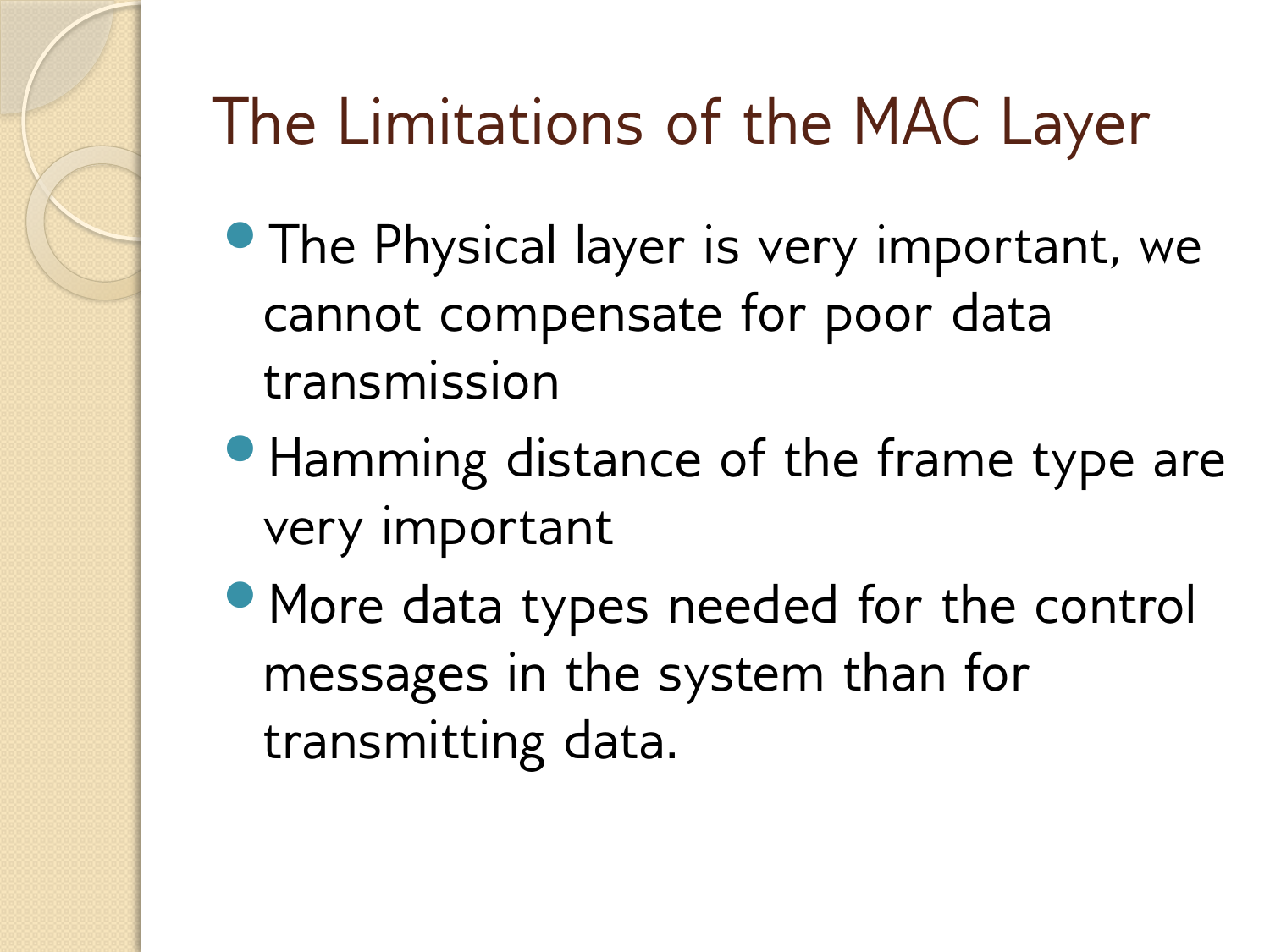

# The Limitations of the MAC Layer
The Physical layer is very important, we cannot compensate for poor data transmission
Hamming distance of the frame type are very important
More data types needed for the control messages in the system than for transmitting data.